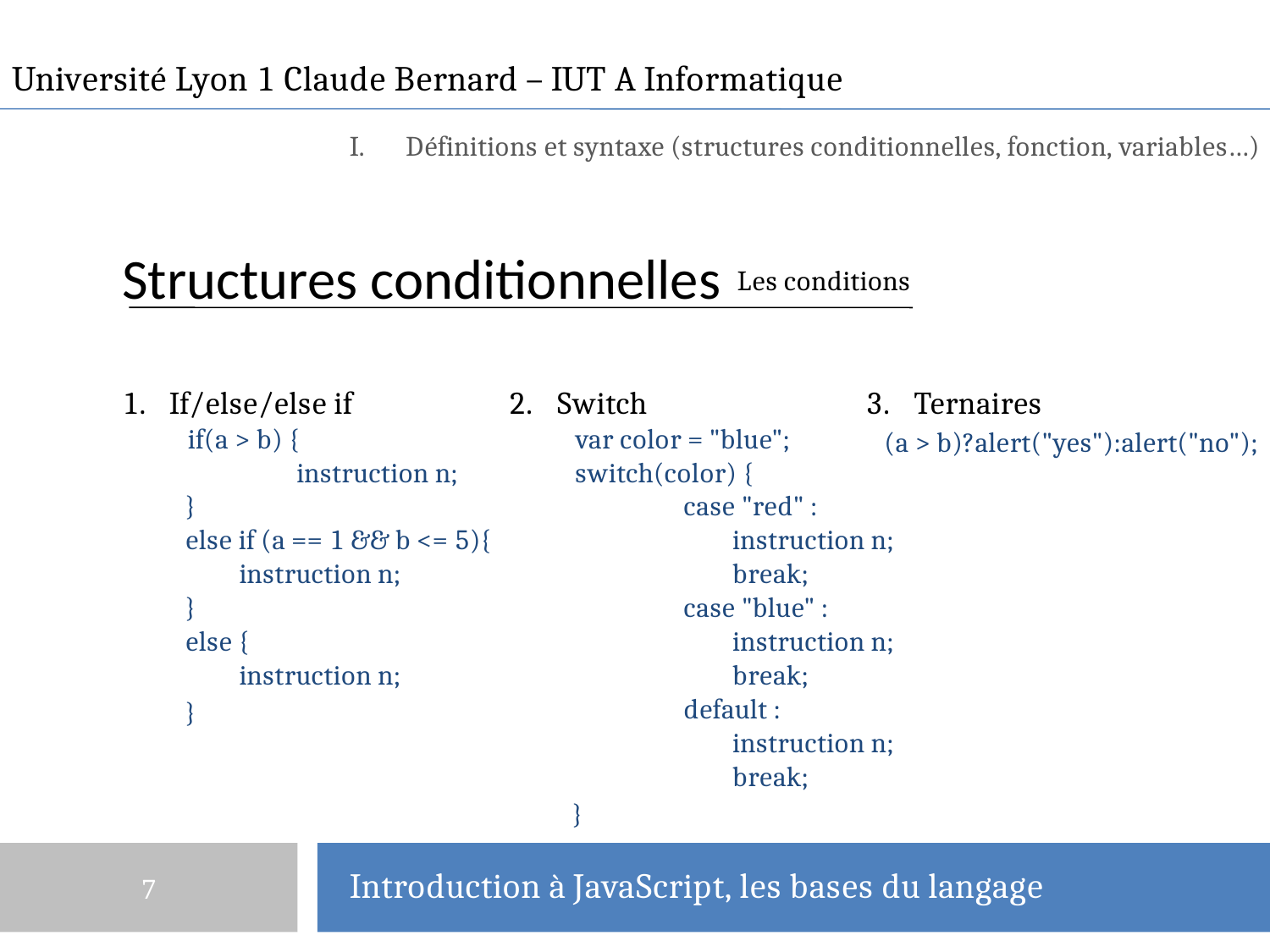

Université Lyon 1 Claude Bernard – IUT A Informatique
Définitions et syntaxe (structures conditionnelles, fonction, variables…)
# Structures conditionnelles
Les conditions
If/else/else if
	   if(a > b) {
		instruction n;
}
else if (a == 1 && b <= 5){
	 instruction n;
}
else {
	 instruction n;
}
Switch
	   var color = "blue";
	   switch(color) {
		case "red" :
		        instruction n;
		        break;
		case "blue" :
		        instruction n;
		        break;
		default :
		        instruction n;
		        break;
}
Ternaires
   (a > b)?alert("yes"):alert("no");
7

Introduction à JavaScript, les bases du langage